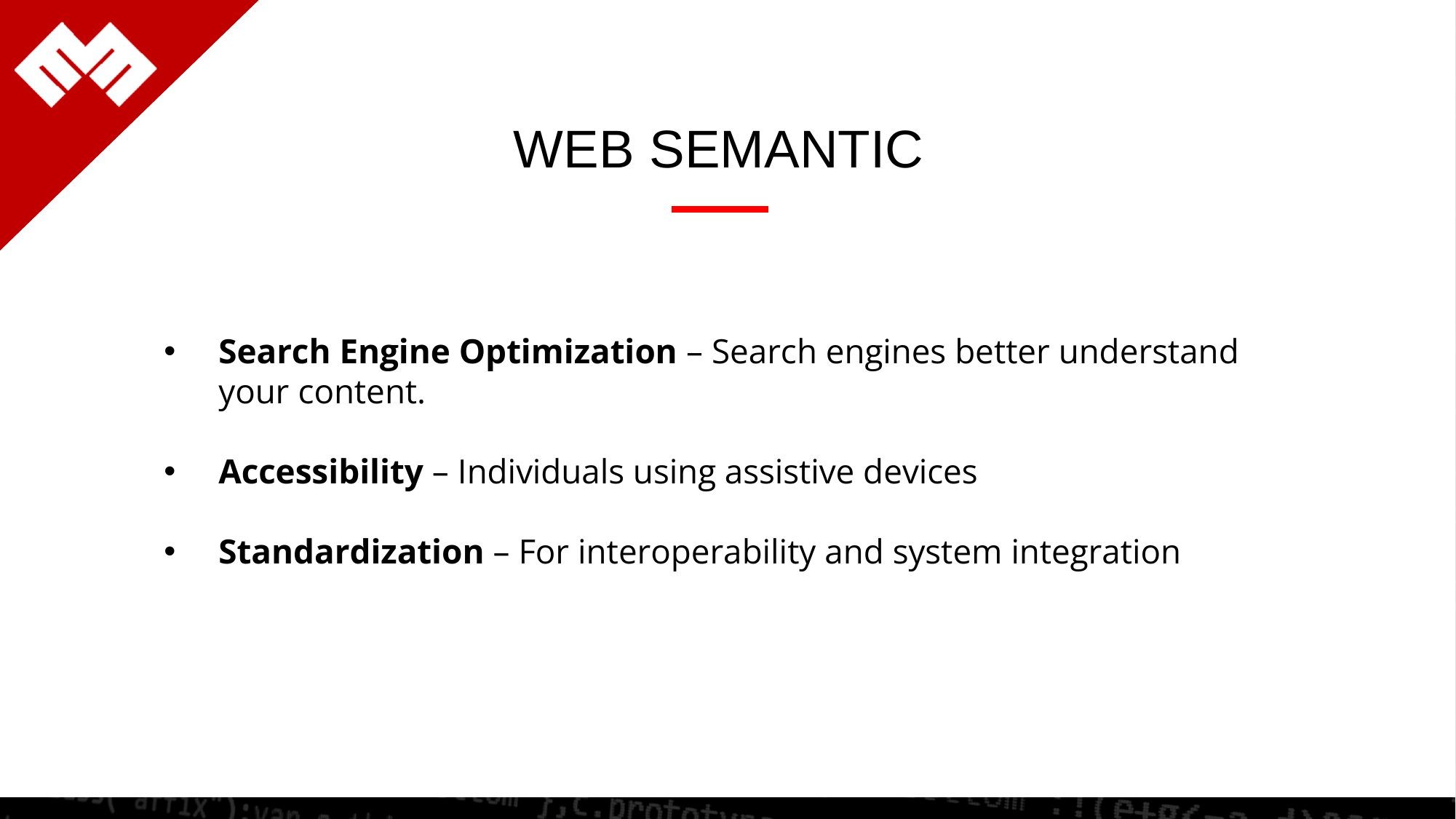

WEB SEMANTIC

Search Engine Optimization – Search engines better understand your content.

Accessibility – Individuals using assistive devices

Standardization – For interoperability and system integration